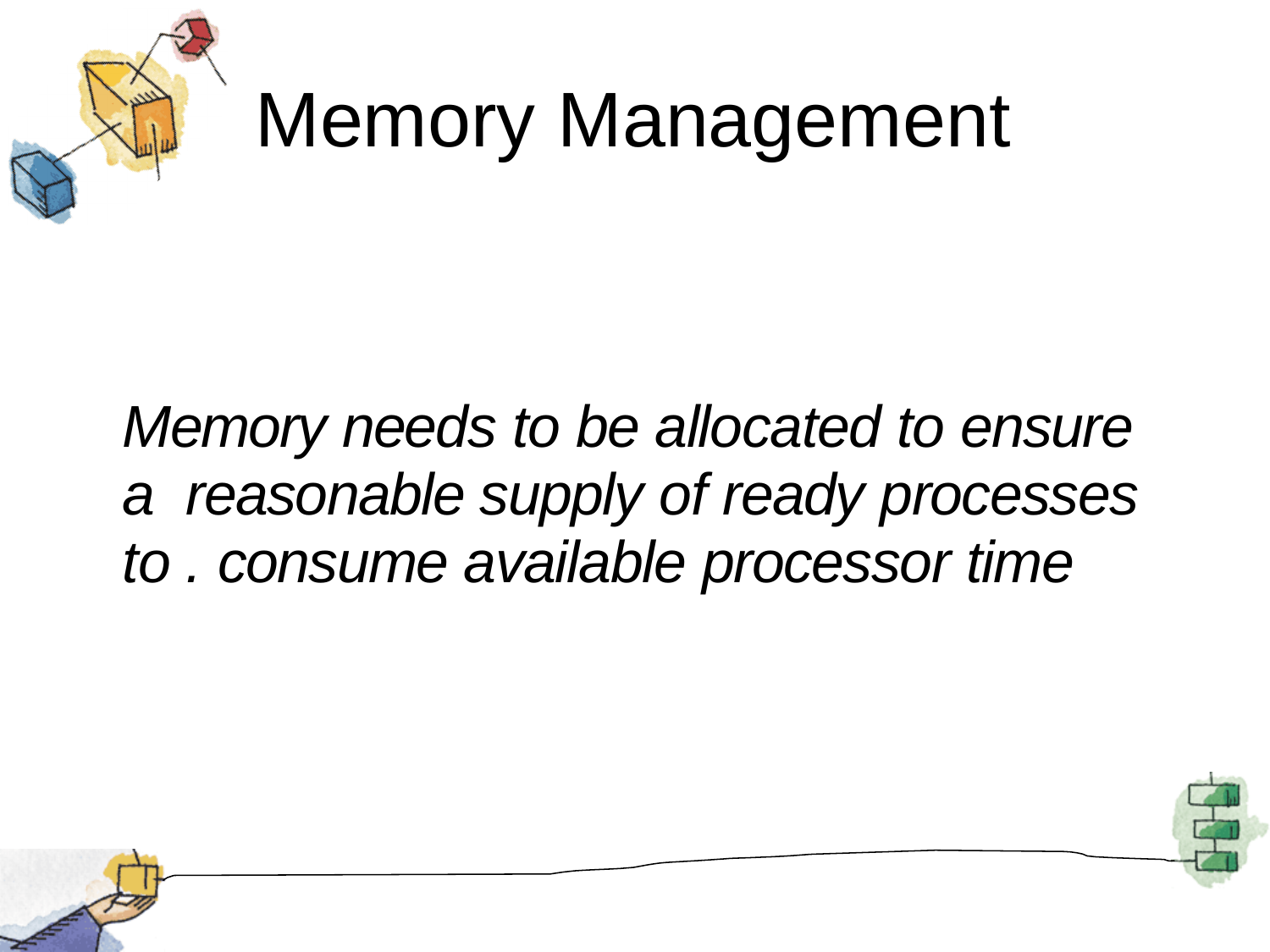

# Memory Management
Memory needs to be allocated to ensure a  reasonable supply of ready processes to . consume available processor time